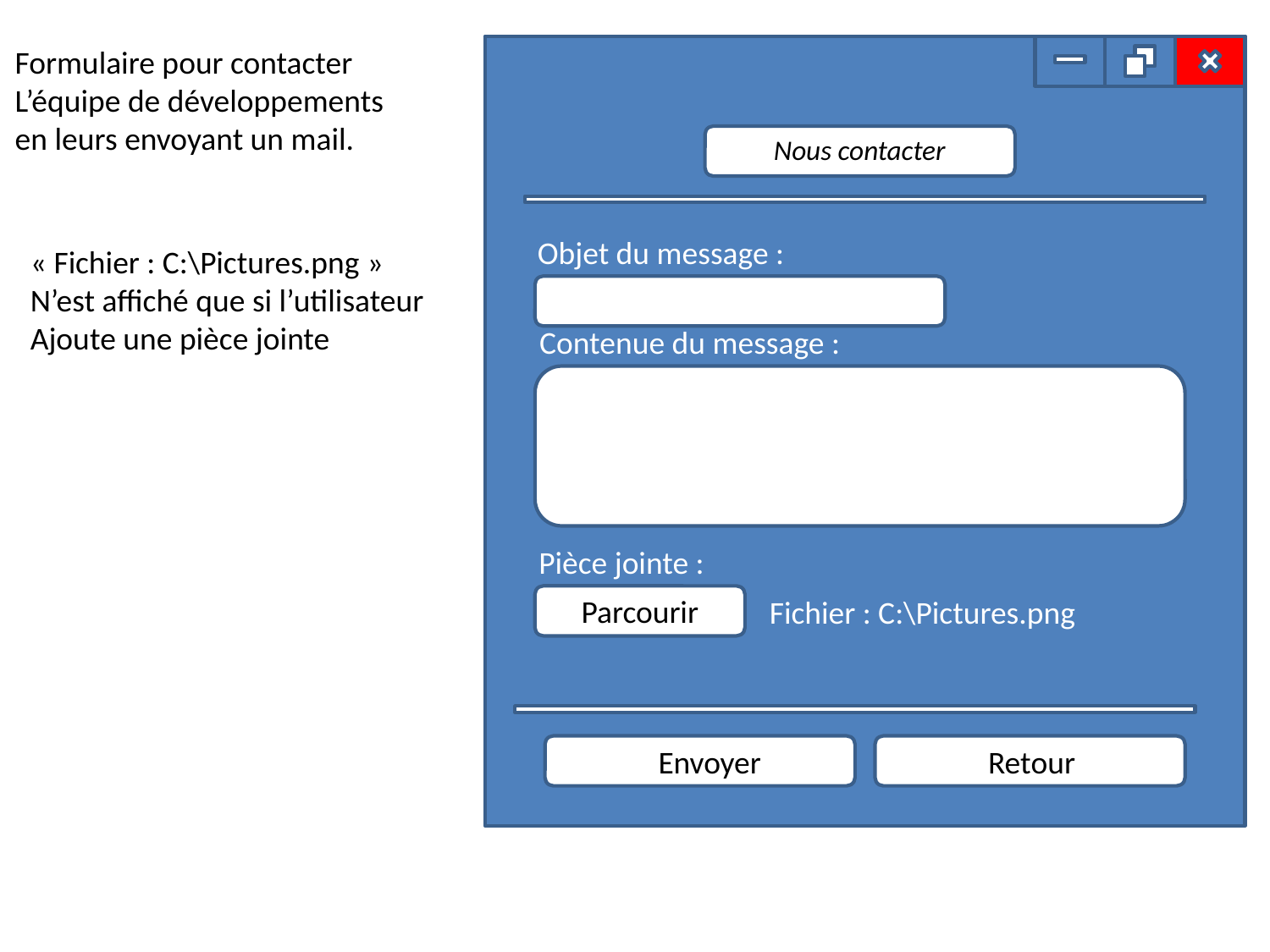

Formulaire pour contacter
L’équipe de développements
en leurs envoyant un mail.

 Nous contacter

Objet du message :
« Fichier : C:\Pictures.png »
N’est affiché que si l’utilisateur
Ajoute une pièce jointe

Contenue du message :

Pièce jointe :
Parcourir
Fichier : C:\Pictures.png

Envoyer

Retour